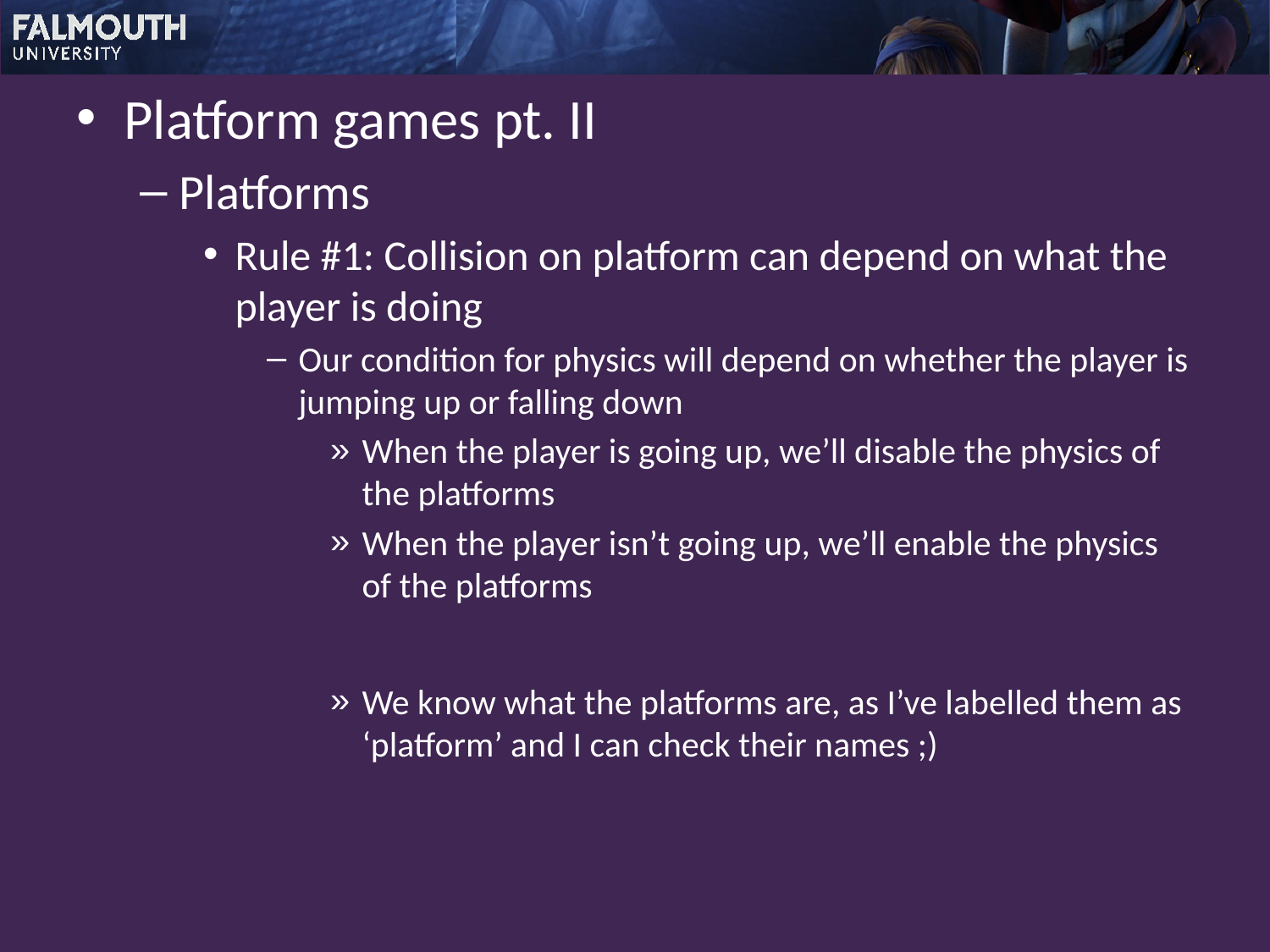

Platform games pt. II
Platforms
Rule #1: Collision on platform can depend on what the player is doing
Our condition for physics will depend on whether the player is jumping up or falling down
When the player is going up, we’ll disable the physics of the platforms
When the player isn’t going up, we’ll enable the physics of the platforms

We know what the platforms are, as I’ve labelled them as ‘platform’ and I can check their names ;)